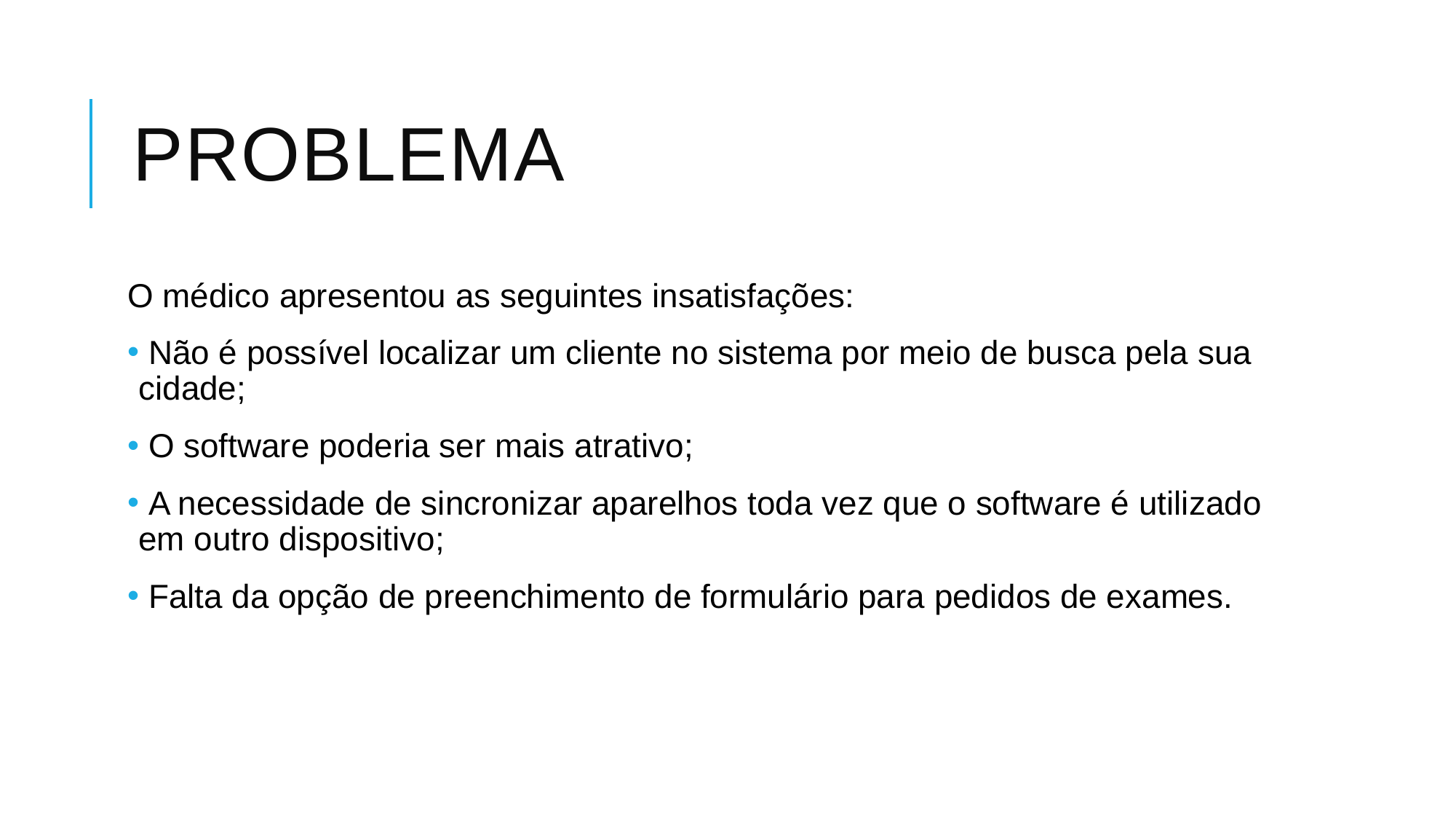

# problema
O médico apresentou as seguintes insatisfações:
 Não é possível localizar um cliente no sistema por meio de busca pela sua cidade;
 O software poderia ser mais atrativo;
 A necessidade de sincronizar aparelhos toda vez que o software é utilizado em outro dispositivo;
 Falta da opção de preenchimento de formulário para pedidos de exames.